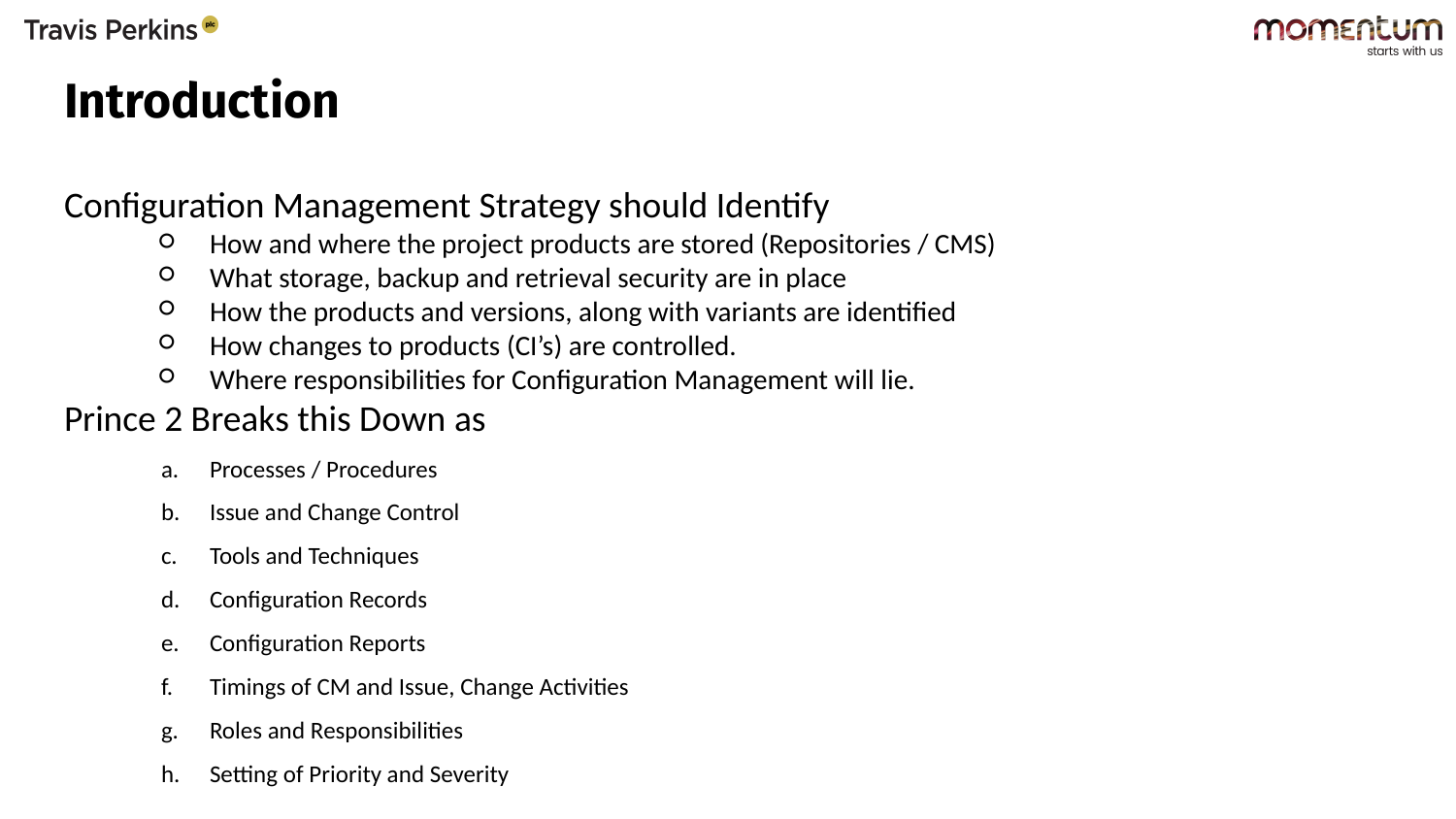

# Introduction
Configuration Management Strategy should Identify
How and where the project products are stored (Repositories / CMS)
What storage, backup and retrieval security are in place
How the products and versions, along with variants are identified
How changes to products (CI’s) are controlled.
Where responsibilities for Configuration Management will lie.
Prince 2 Breaks this Down as
Processes / Procedures
Issue and Change Control
Tools and Techniques
Configuration Records
Configuration Reports
Timings of CM and Issue, Change Activities
Roles and Responsibilities
Setting of Priority and Severity